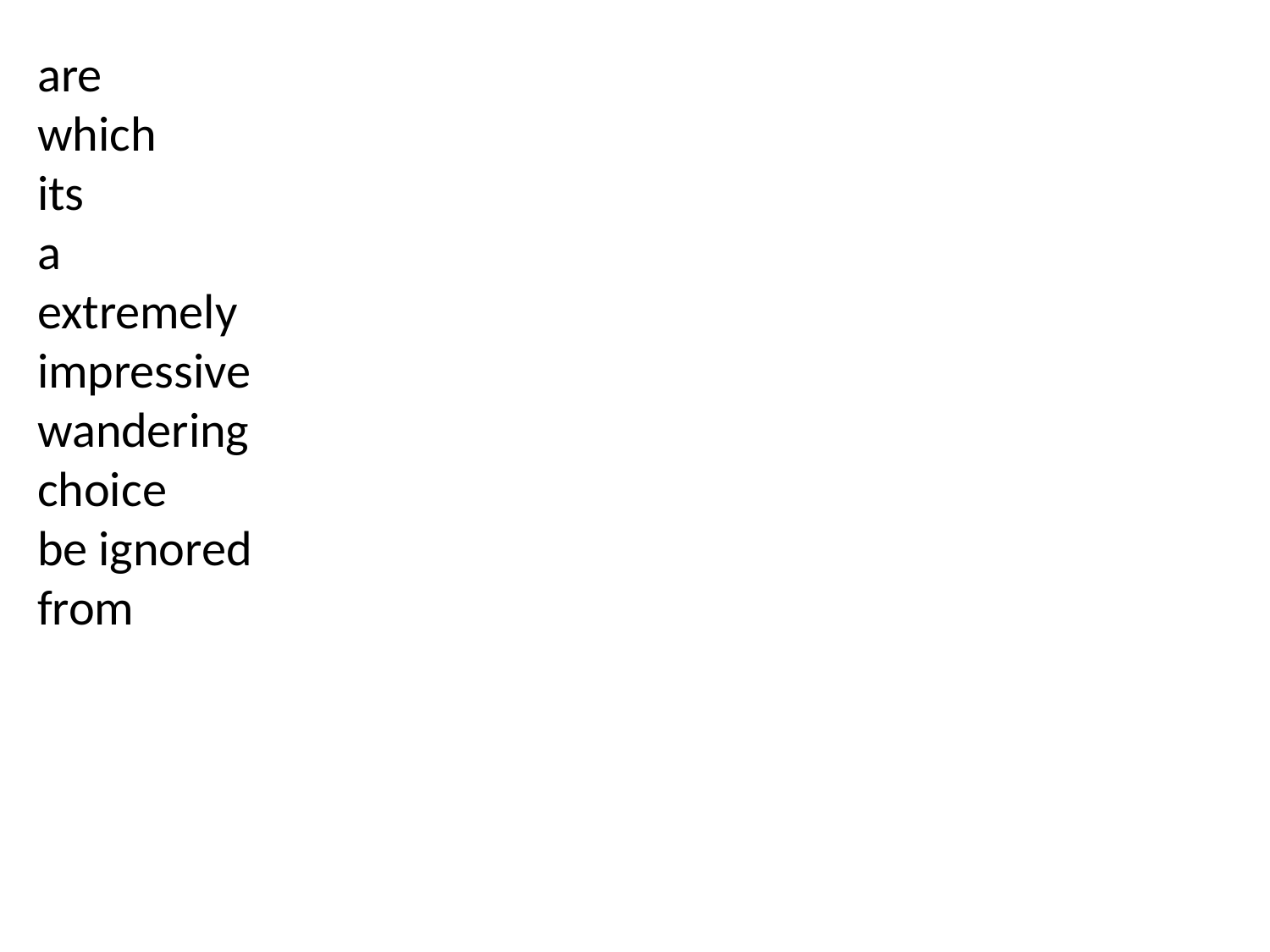

are
which
its
a
extremely
impressive
wandering
choice
be ignored
from